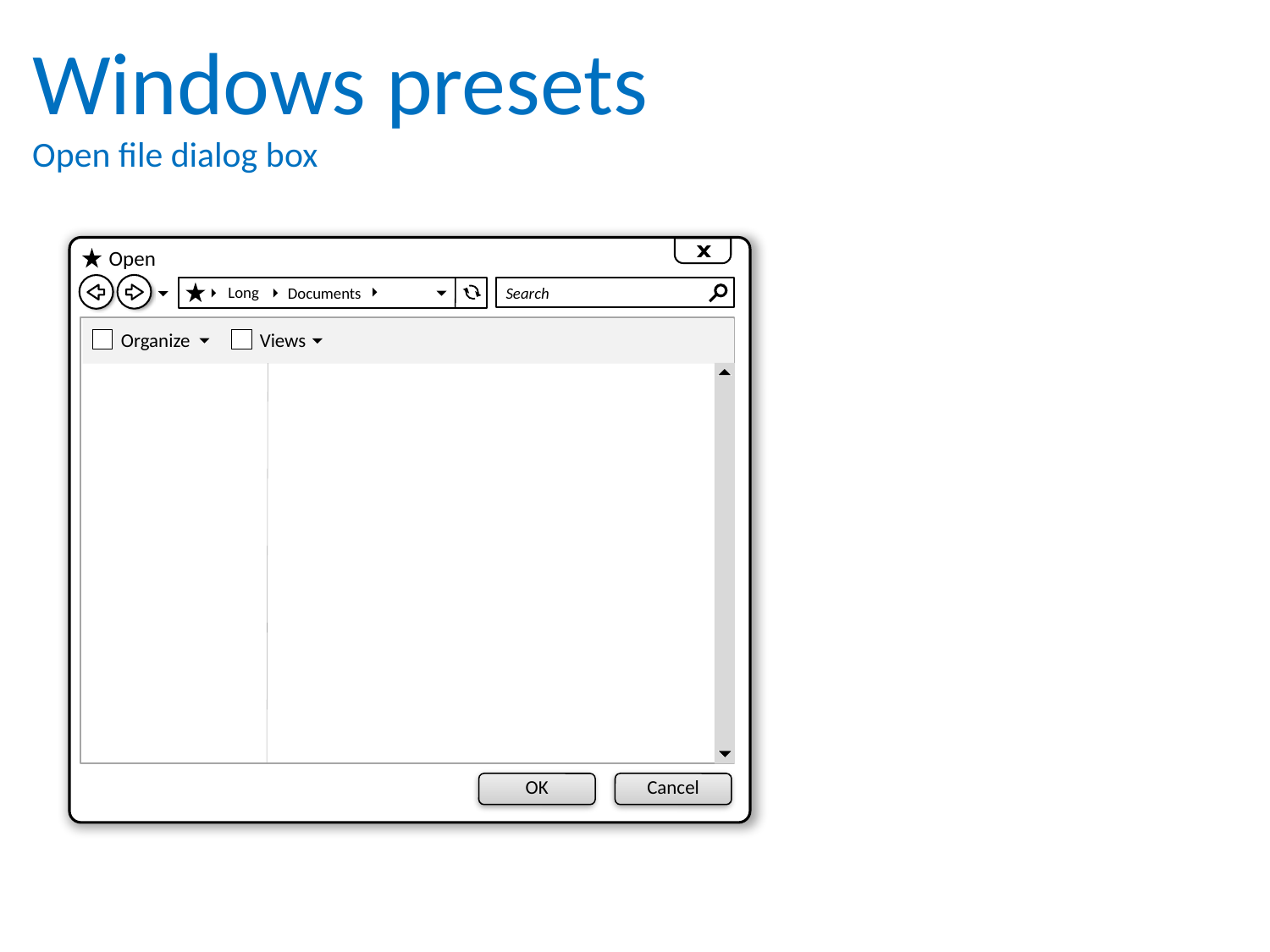

Windows presets
Open file dialog box

Open

Long
Documents

Search

Organize

Views

OK
Cancel